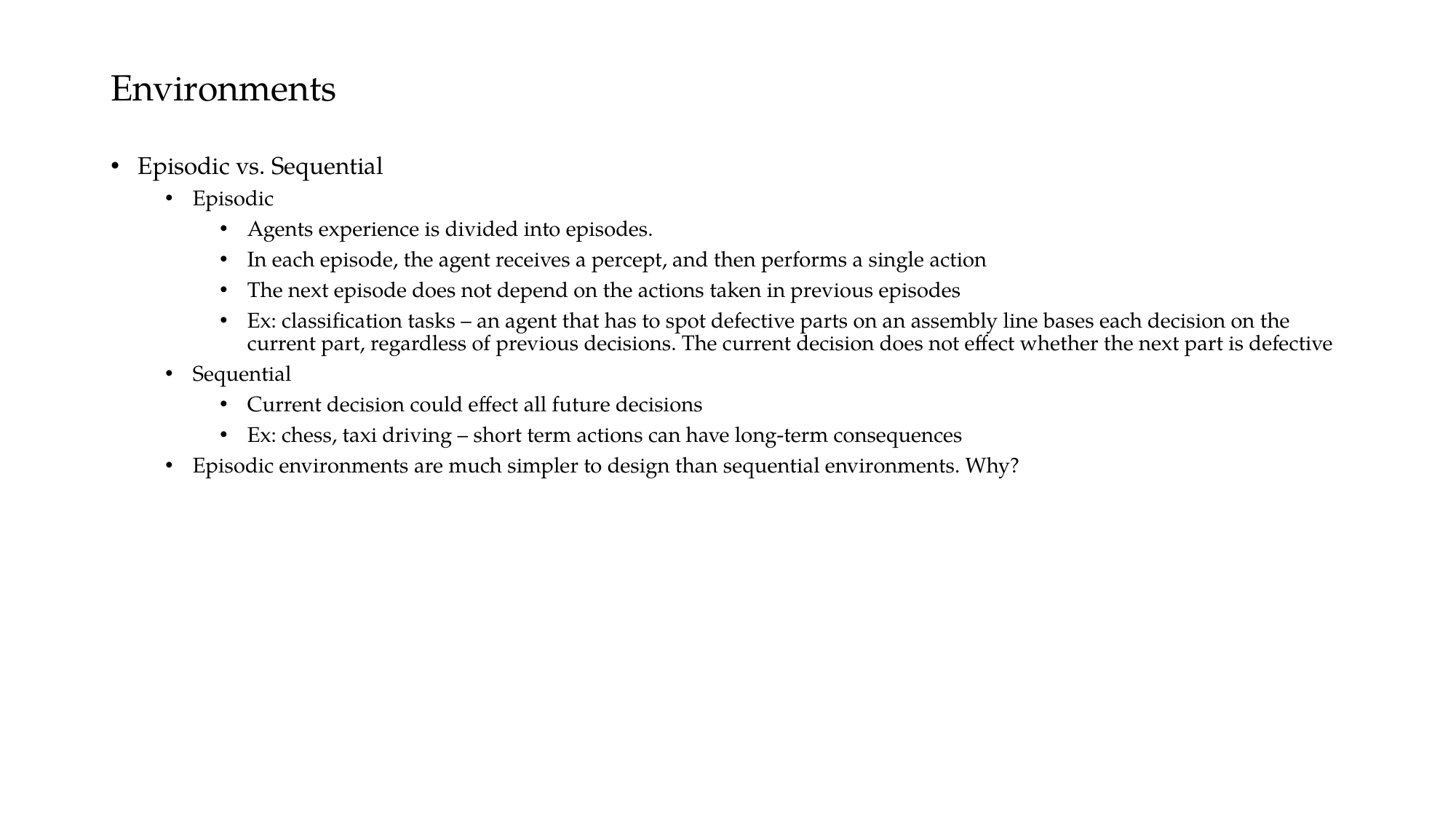

# Environments
Episodic vs. Sequential
Episodic
Agents experience is divided into episodes.
In each episode, the agent receives a percept, and then performs a single action
The next episode does not depend on the actions taken in previous episodes
Ex: classification tasks – an agent that has to spot defective parts on an assembly line bases each decision on the current part, regardless of previous decisions. The current decision does not effect whether the next part is defective
Sequential
Current decision could effect all future decisions
Ex: chess, taxi driving – short term actions can have long-term consequences
Episodic environments are much simpler to design than sequential environments. Why?